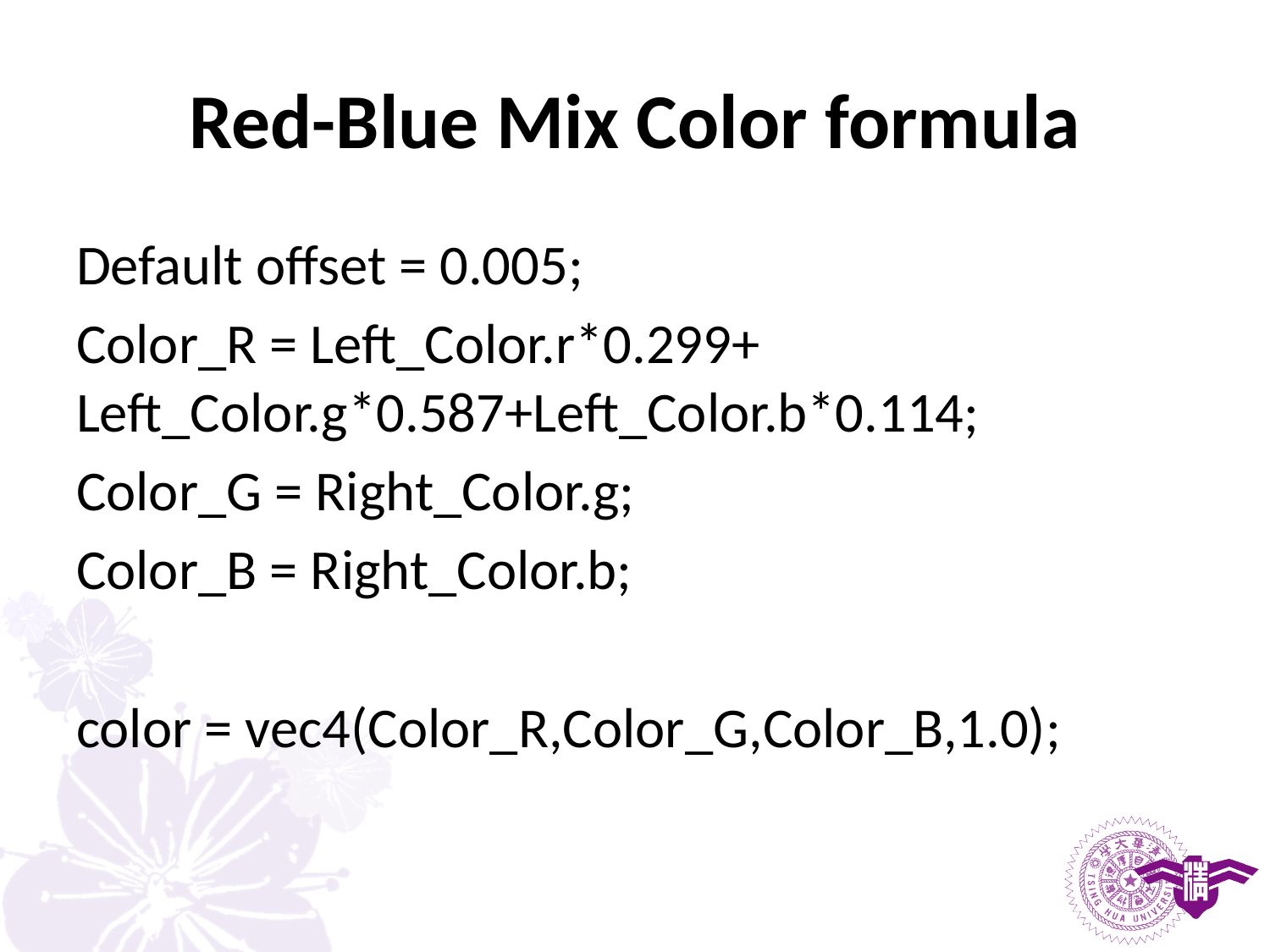

# Red-Blue Mix Color formula
Default offset = 0.005;
Color_R = Left_Color.r*0.299+ Left_Color.g*0.587+Left_Color.b*0.114;
Color_G = Right_Color.g;
Color_B = Right_Color.b;

color = vec4(Color_R,Color_G,Color_B,1.0);